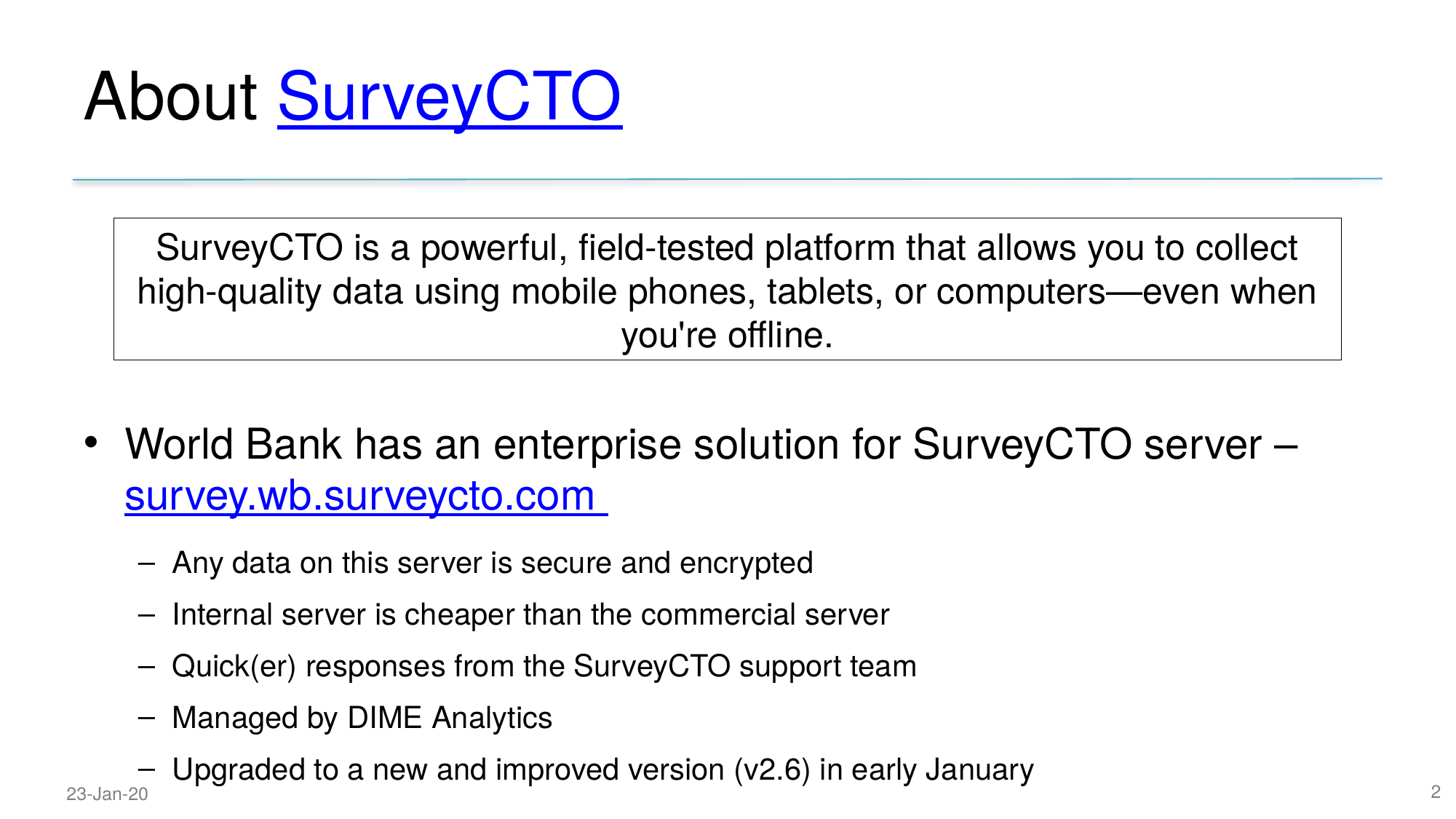

# About SurveyCTO
SurveyCTO is a powerful, field-tested platform that allows you to collect high-quality data using mobile phones, tablets, or computers—even when you're offline.
World Bank has an enterprise solution for SurveyCTO server – survey.wb.surveycto.com
Any data on this server is secure and encrypted
Internal server is cheaper than the commercial server
Quick(er) responses from the SurveyCTO support team
Managed by DIME Analytics
Upgraded to a new and improved version (v2.6) in early January
2
23-Jan-20